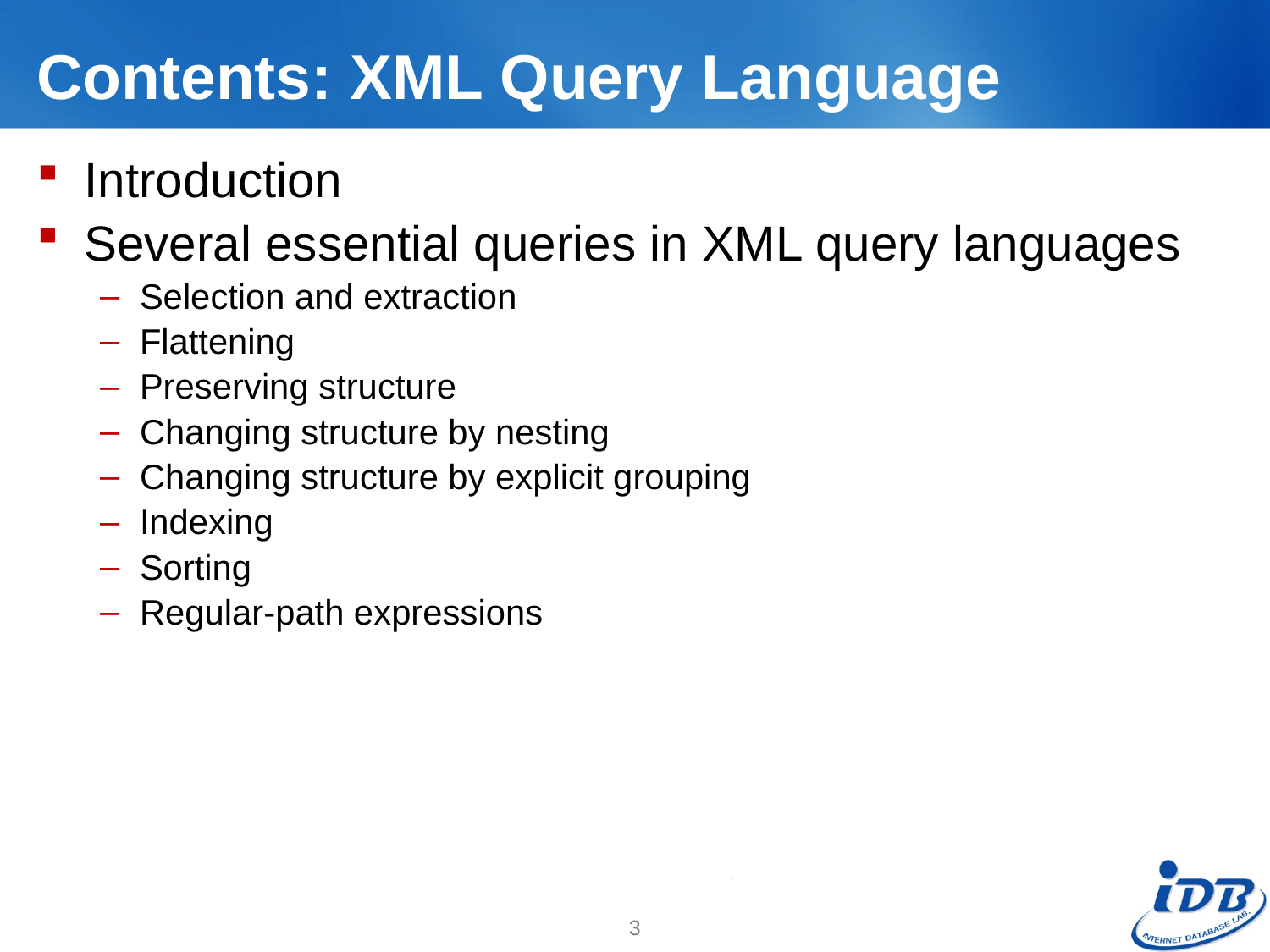

# Contents: XML Query Language
Introduction
Several essential queries in XML query languages
Selection and extraction
Flattening
Preserving structure
Changing structure by nesting
Changing structure by explicit grouping
Indexing
Sorting
Regular-path expressions
3